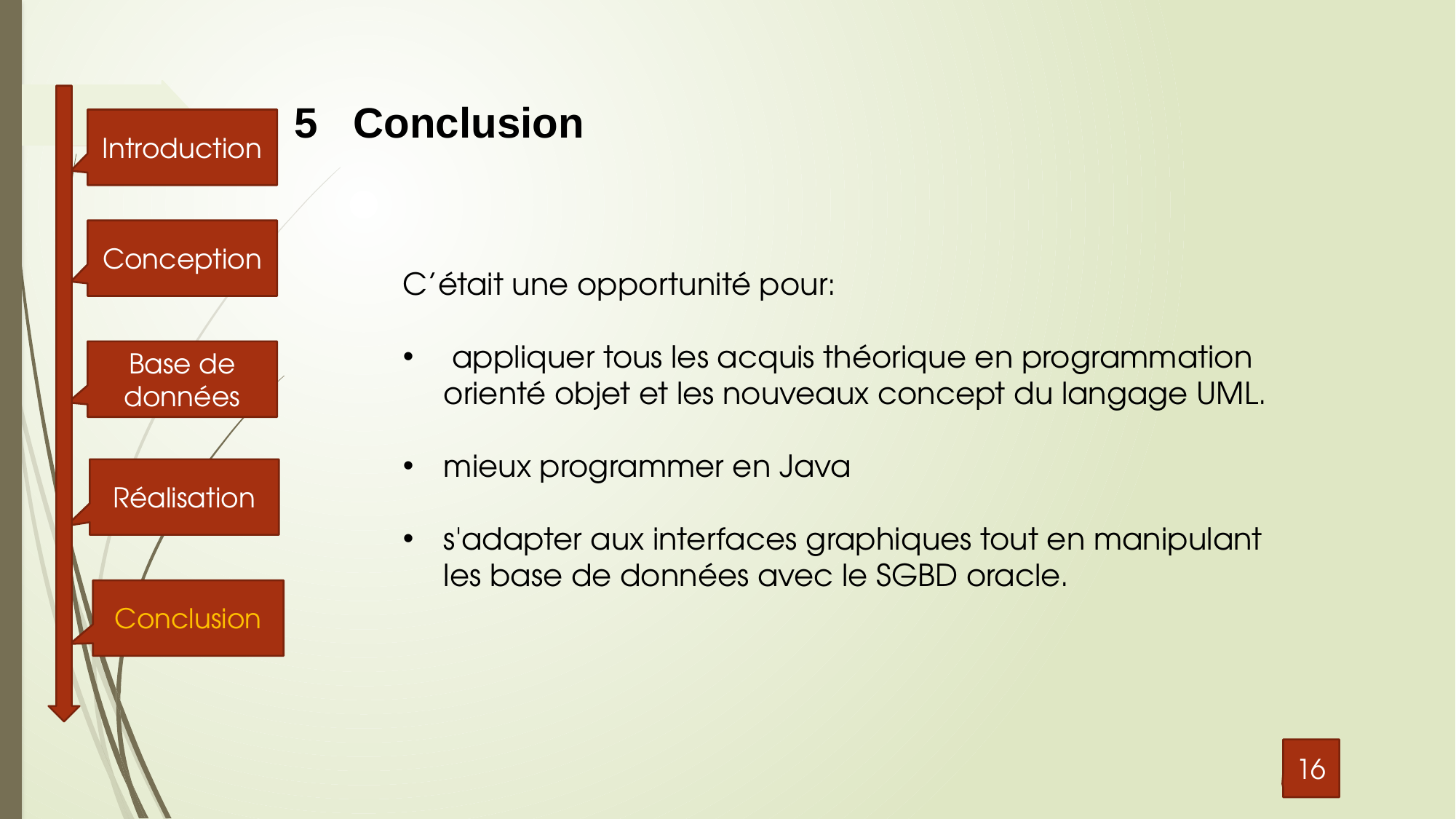

5   Conclusion

Introduction
Conception
C’était une opportunité pour:

 appliquer tous les acquis théorique en programmation orienté objet et les nouveaux concept du langage UML.

mieux programmer en Java

s'adapter aux interfaces graphiques tout en manipulant les base de données avec le SGBD oracle.
Base de données

Réalisation
Conclusion
16